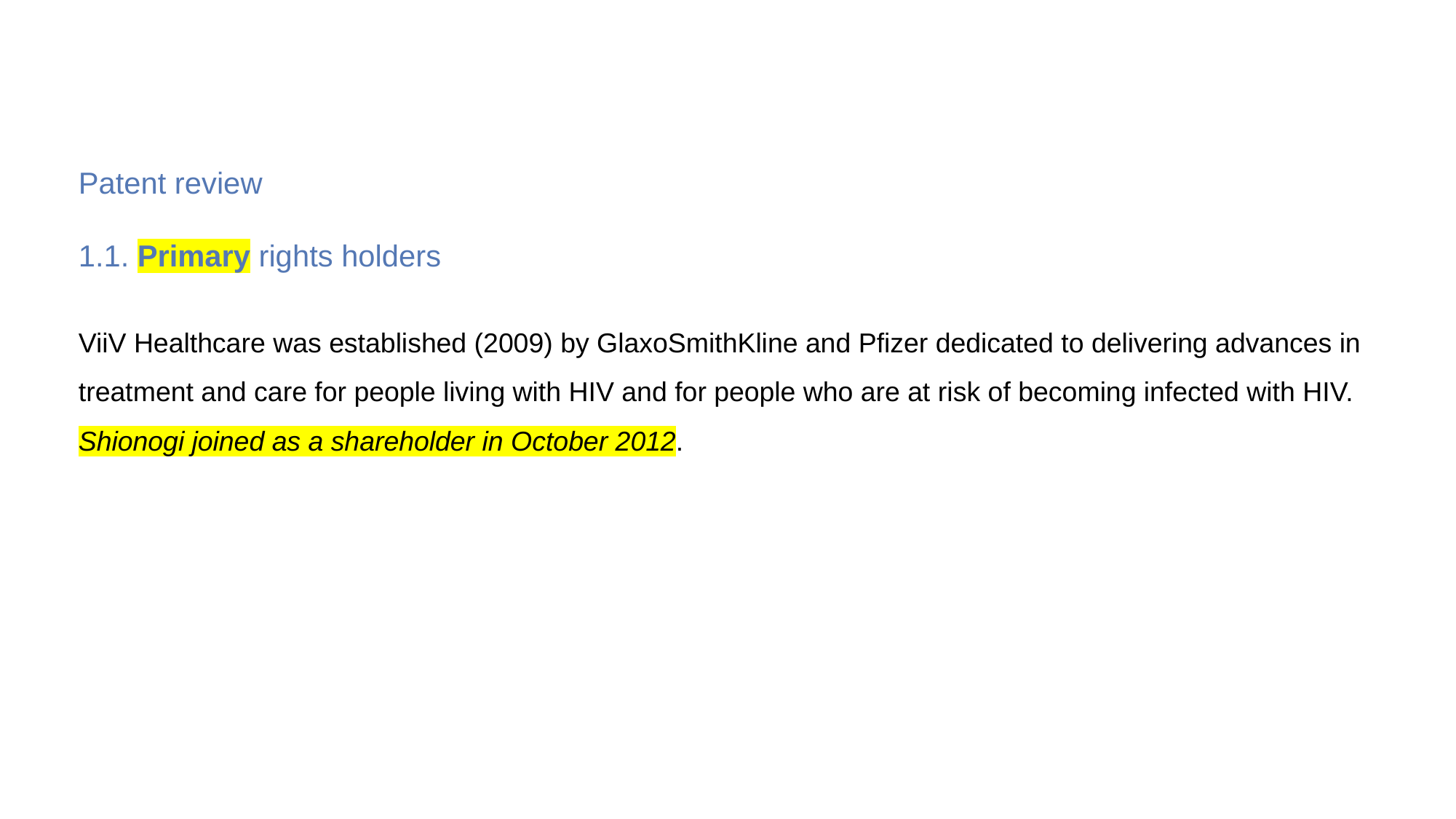

Patent review

1.1. Primary rights holders

ViiV Healthcare was established (2009) by GlaxoSmithKline and Pfizer dedicated to delivering advances in treatment and care for people living with HIV and for people who are at risk of becoming infected with HIV. Shionogi joined as a shareholder in October 2012.